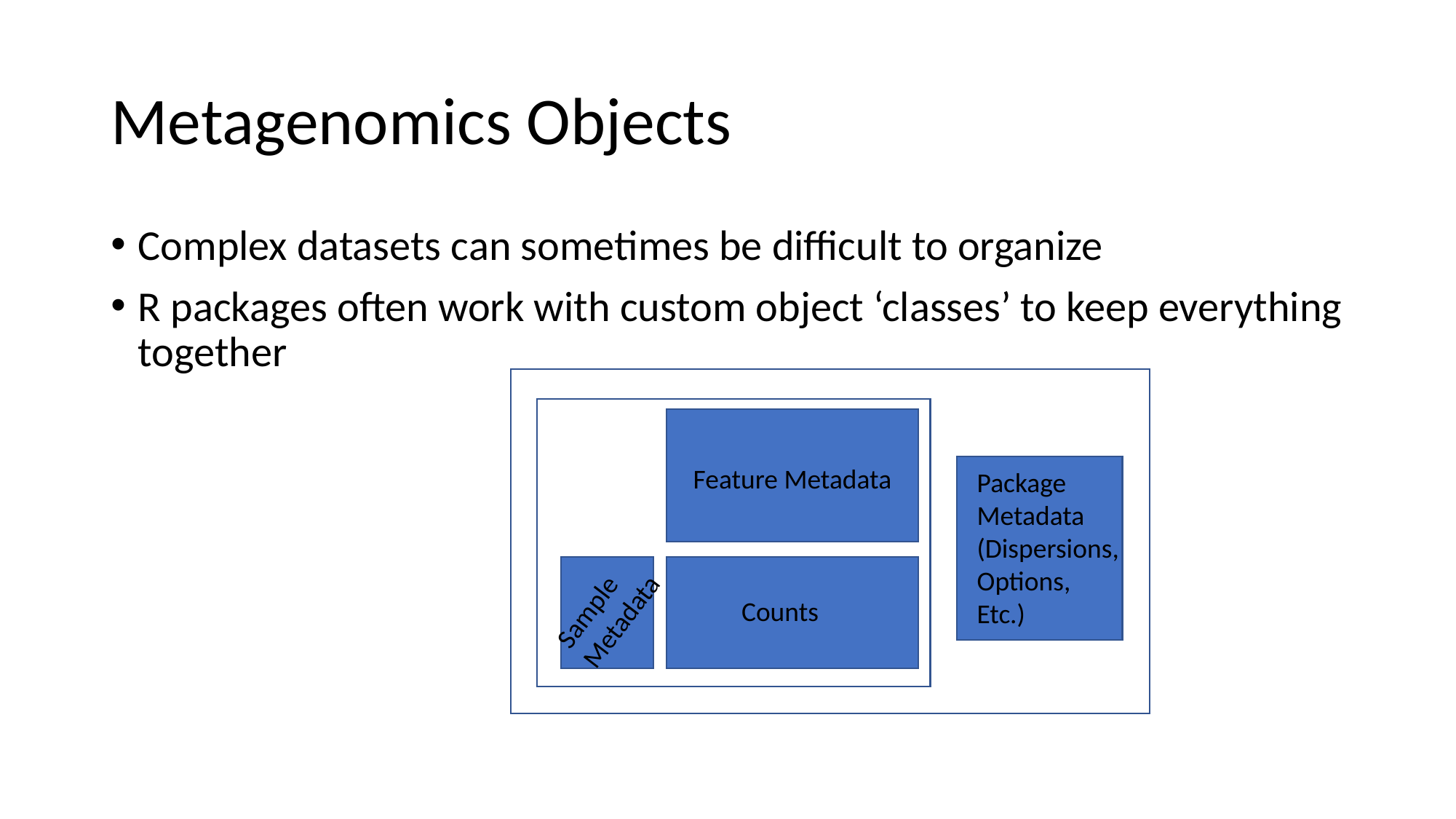

# Metagenomics Objects
Complex datasets can sometimes be difficult to organize
R packages often work with custom object ‘classes’ to keep everything together

Feature Metadata
Package
Metadata
(Dispersions,
Options,
Etc.)

Sample
Metadata
Counts